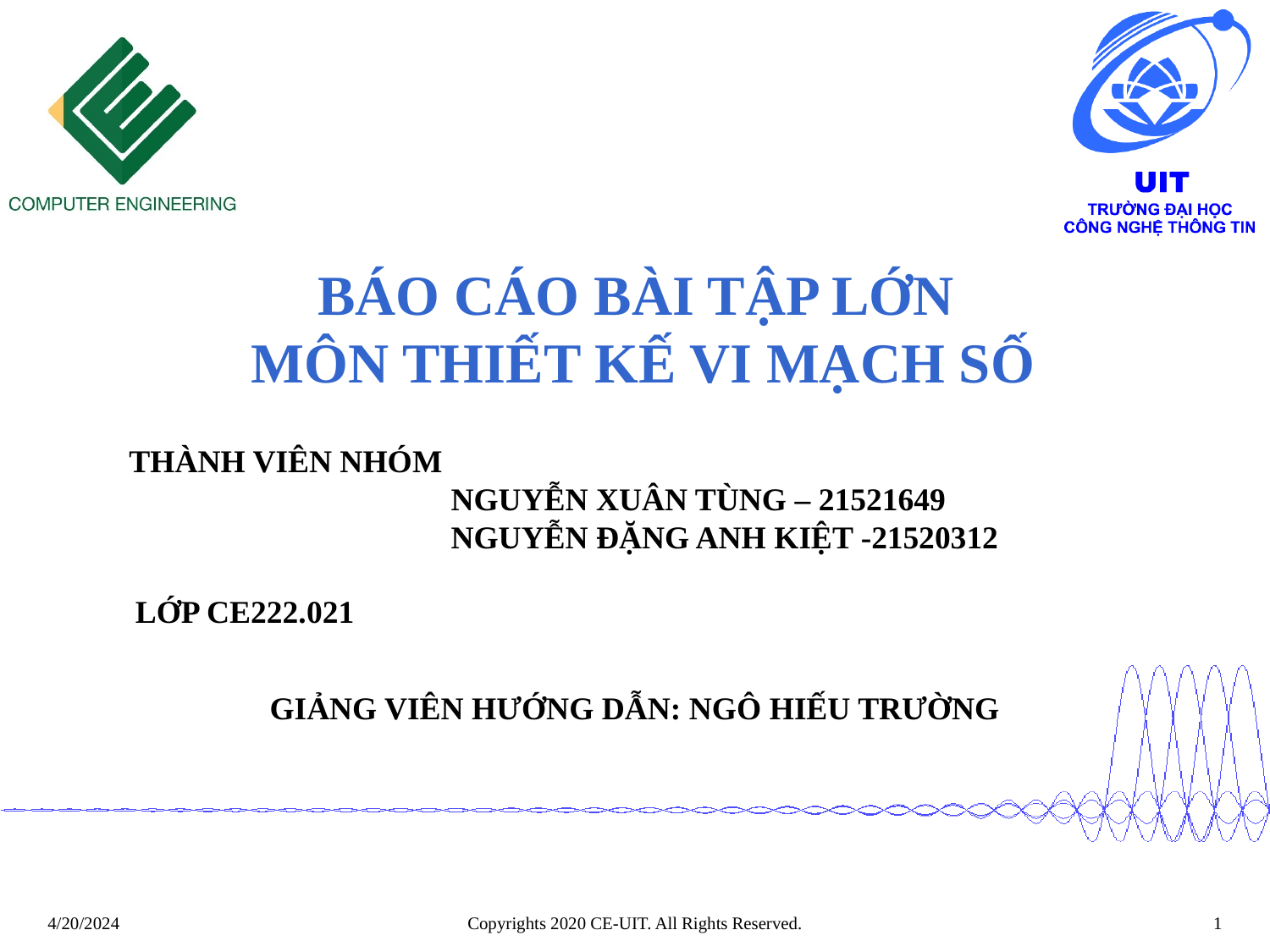

# BÁO CÁO BÀI TẬP LỚN MÔN THIẾT KẾ VI MẠCH SỐ
THÀNH VIÊN NHÓM
                                        NGUYỄN XUÂN TÙNG – 21521649
                                        NGUYỄN ĐẶNG ANH KIỆT -21520312
LỚP CE222.021
GIẢNG VIÊN HƯỚNG DẪN: NGÔ HIẾU TRƯỜNG
Copyrights 2020 CE-UIT. All Rights Reserved.
1
4/20/2024